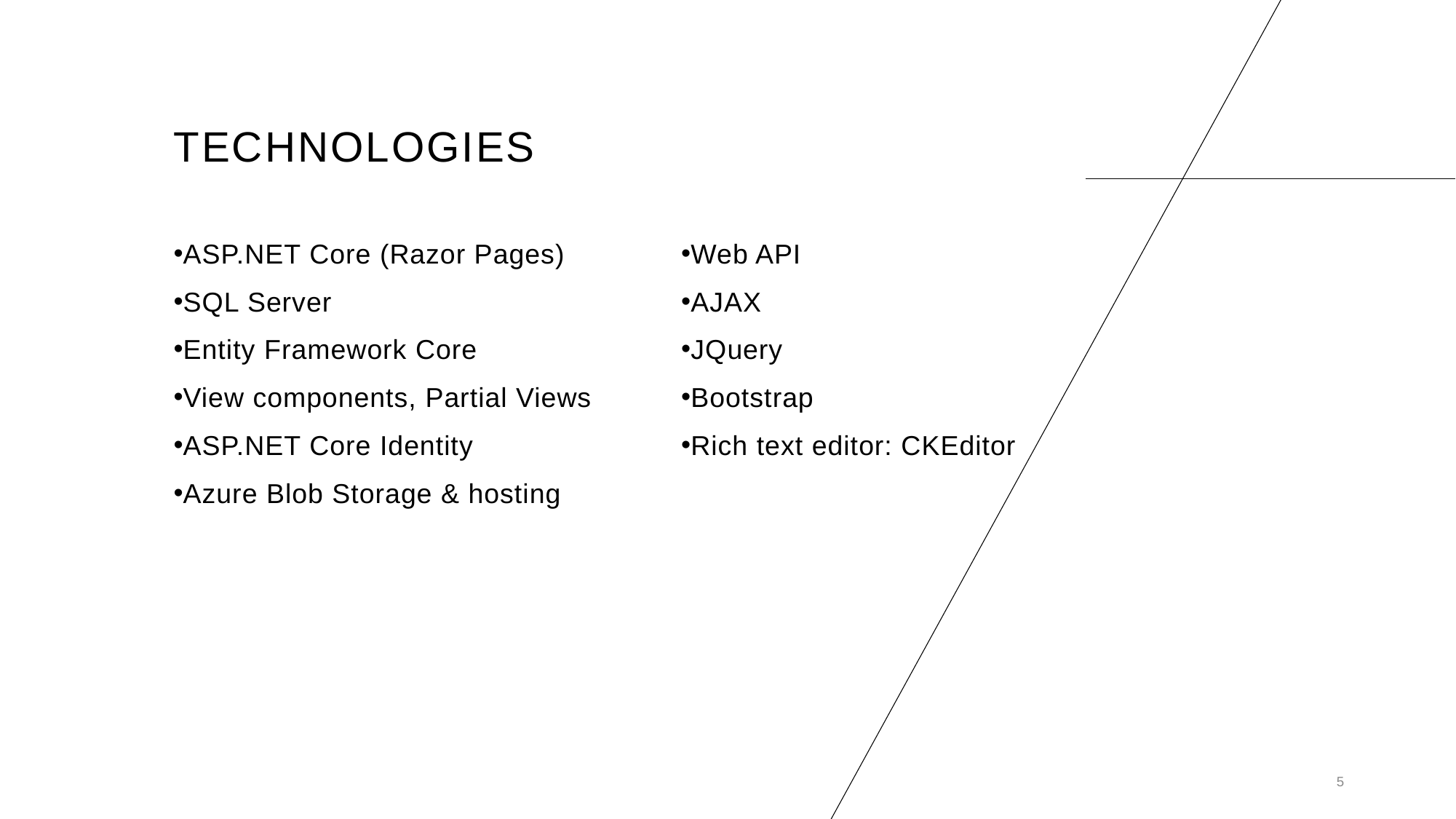

# Technologies
ASP.NET Core (Razor Pages)
SQL Server
Entity Framework Core
View components, Partial Views
ASP.NET Core Identity
Azure Blob Storage & hosting

Web API
AJAX
JQuery
Bootstrap
Rich text editor: CKEditor

5